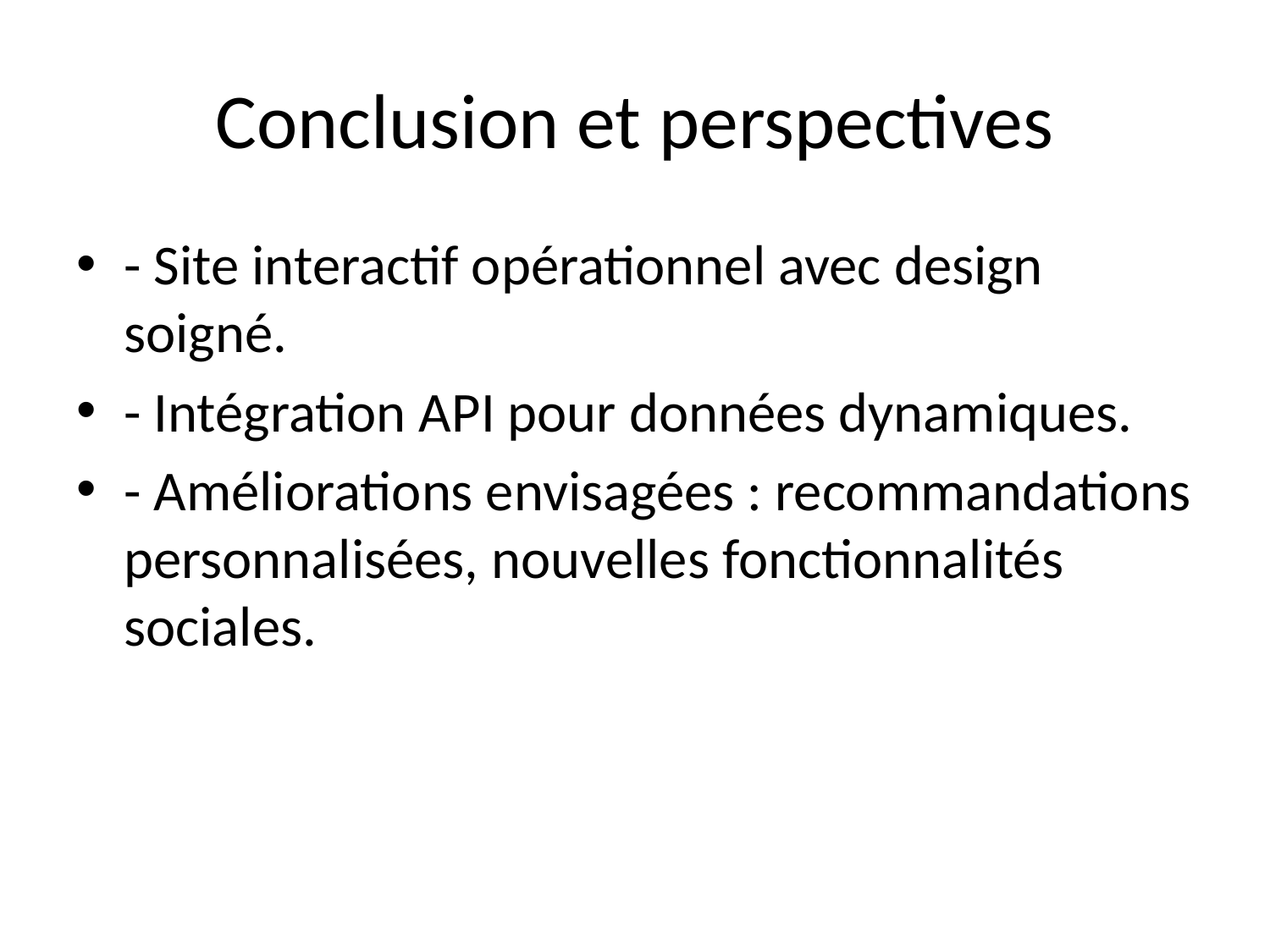

# Conclusion et perspectives
- Site interactif opérationnel avec design soigné.
- Intégration API pour données dynamiques.
- Améliorations envisagées : recommandations personnalisées, nouvelles fonctionnalités sociales.